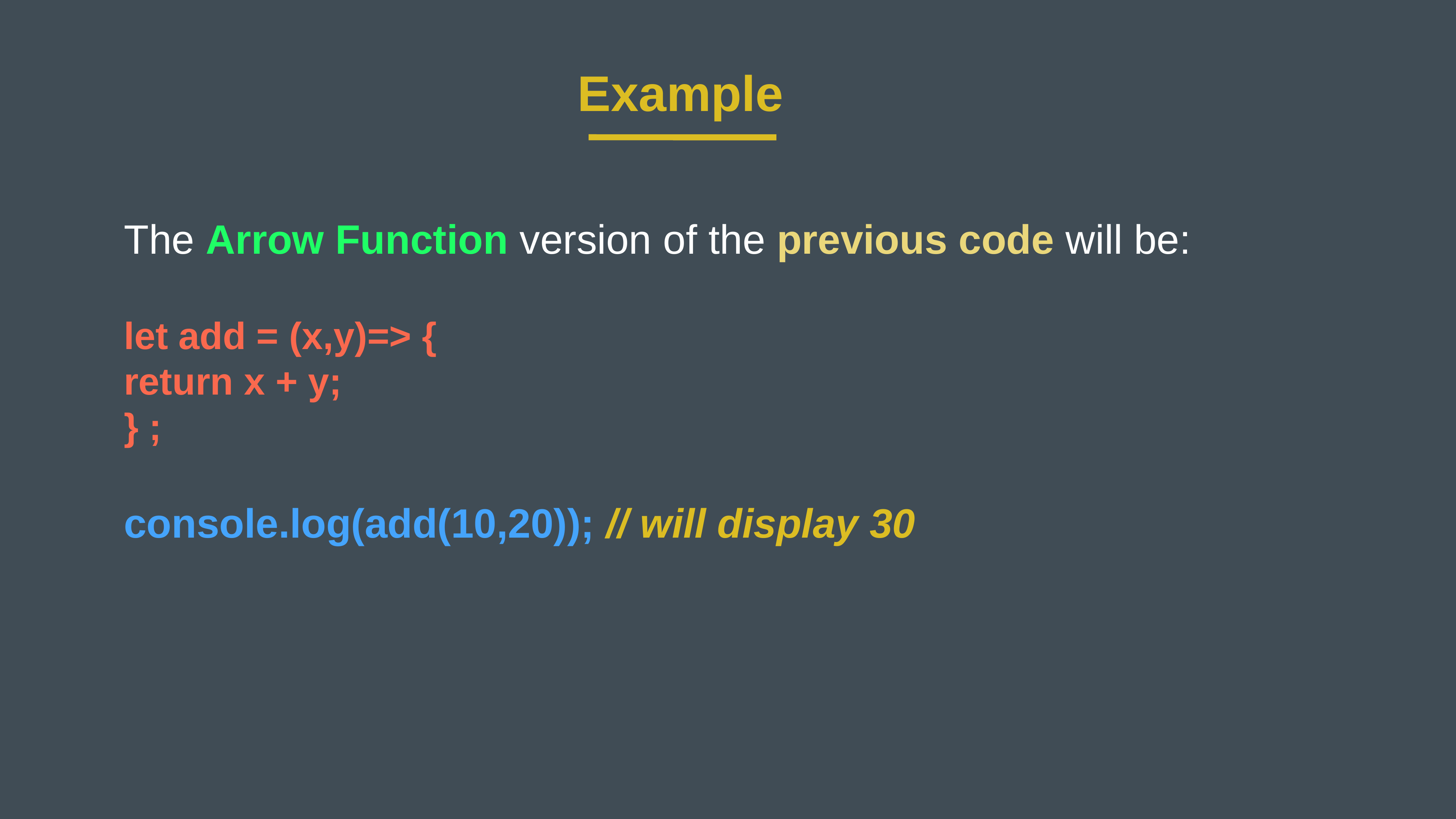

Example
The Arrow Function version of the previous code will be:

let add = (x,y)=> {
return x + y;
} ;

console.log(add(10,20)); // will display 30